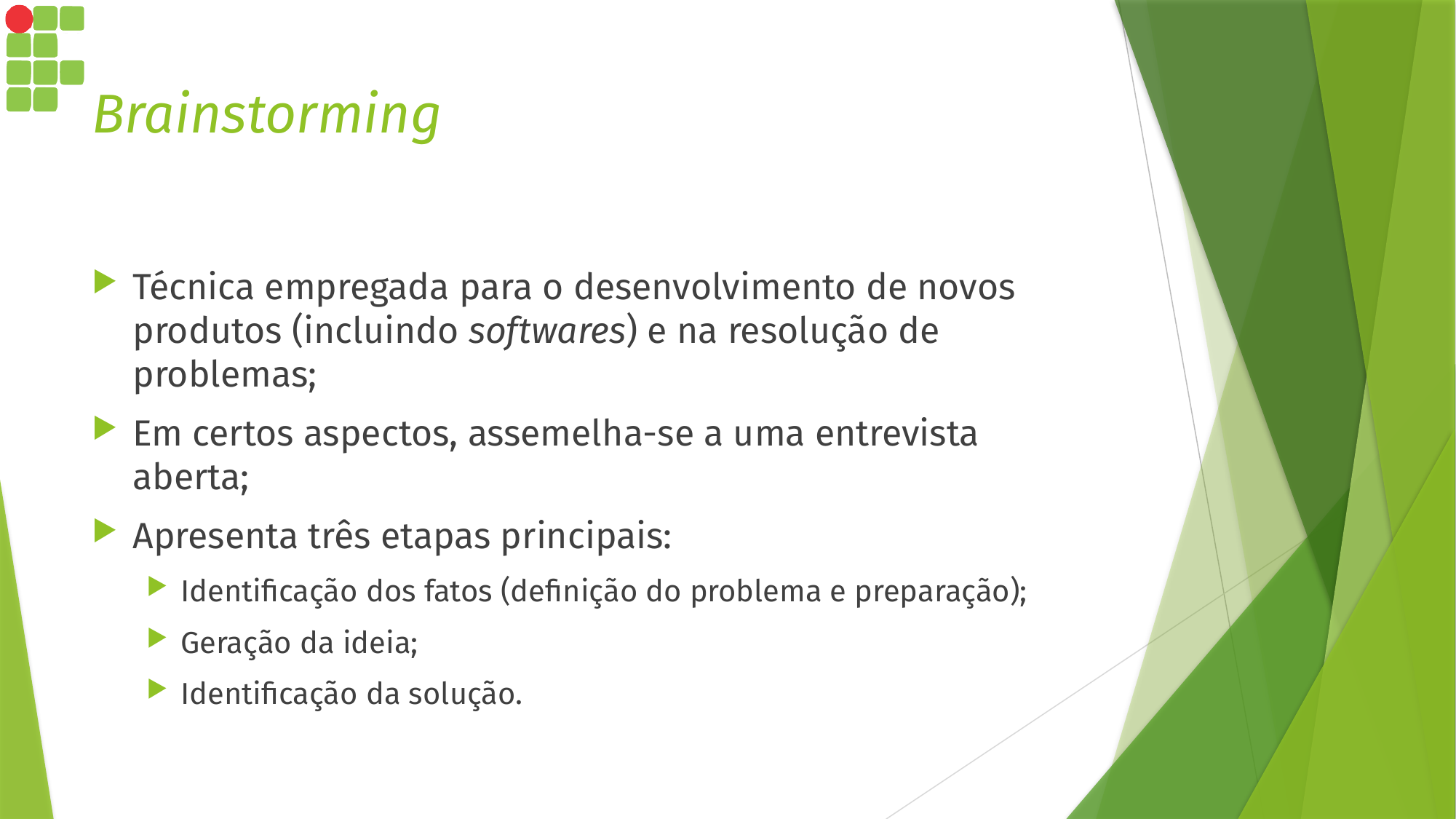

# Brainstorming
Técnica empregada para o desenvolvimento de novos produtos (incluindo softwares) e na resolução de problemas;
Em certos aspectos, assemelha-se a uma entrevista aberta;
Apresenta três etapas principais:
Identificação dos fatos (definição do problema e preparação);
Geração da ideia;
Identificação da solução.